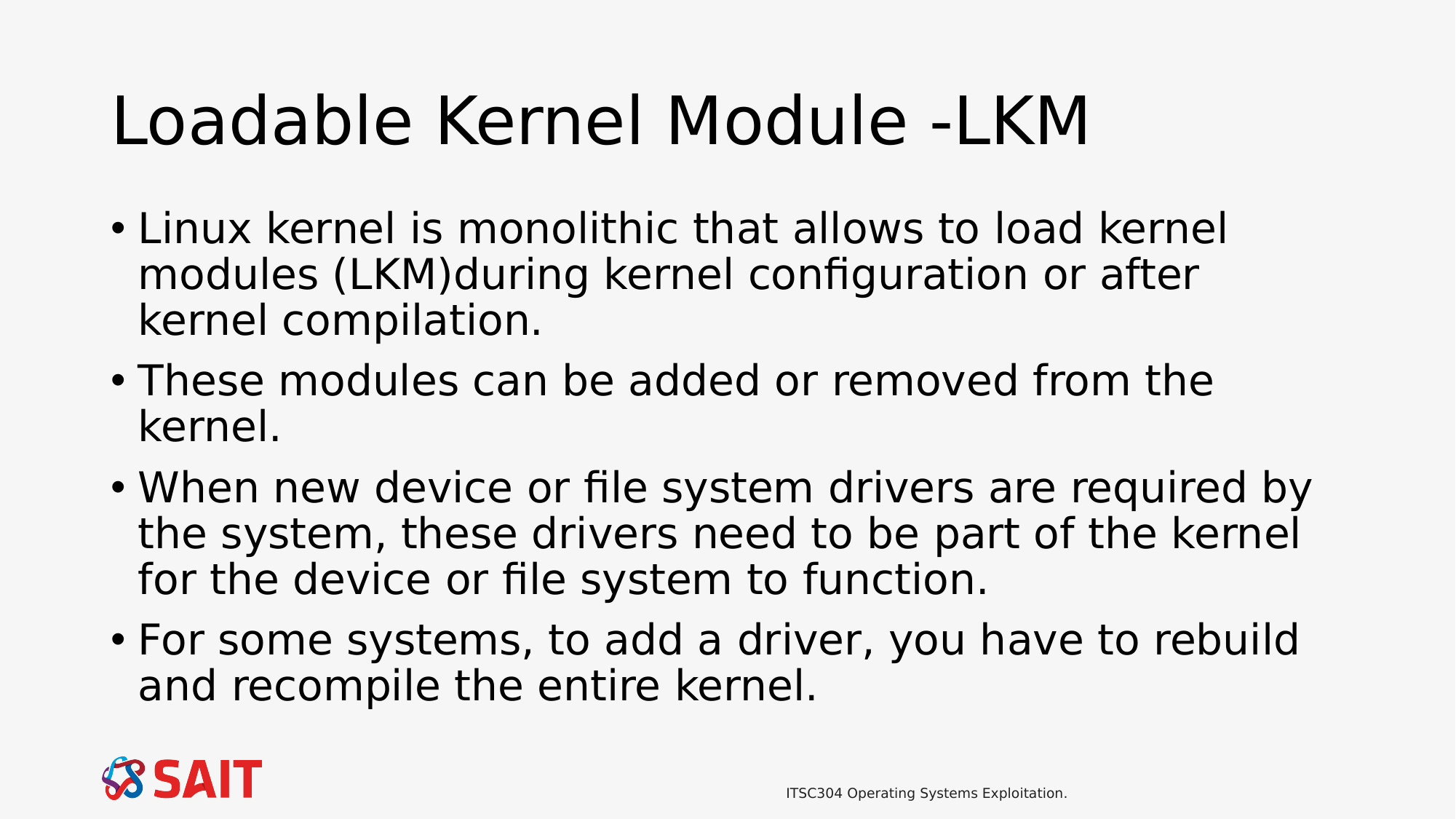

# Loadable Kernel Module -LKM
Linux kernel is monolithic that allows to load kernel modules (LKM)during kernel configuration or after kernel compilation.
These modules can be added or removed from the kernel.
When new device or file system drivers are required by the system, these drivers need to be part of the kernel for the device or file system to function.
For some systems, to add a driver, you have to rebuild and recompile the entire kernel.
ITSC304 Operating Systems Exploitation.